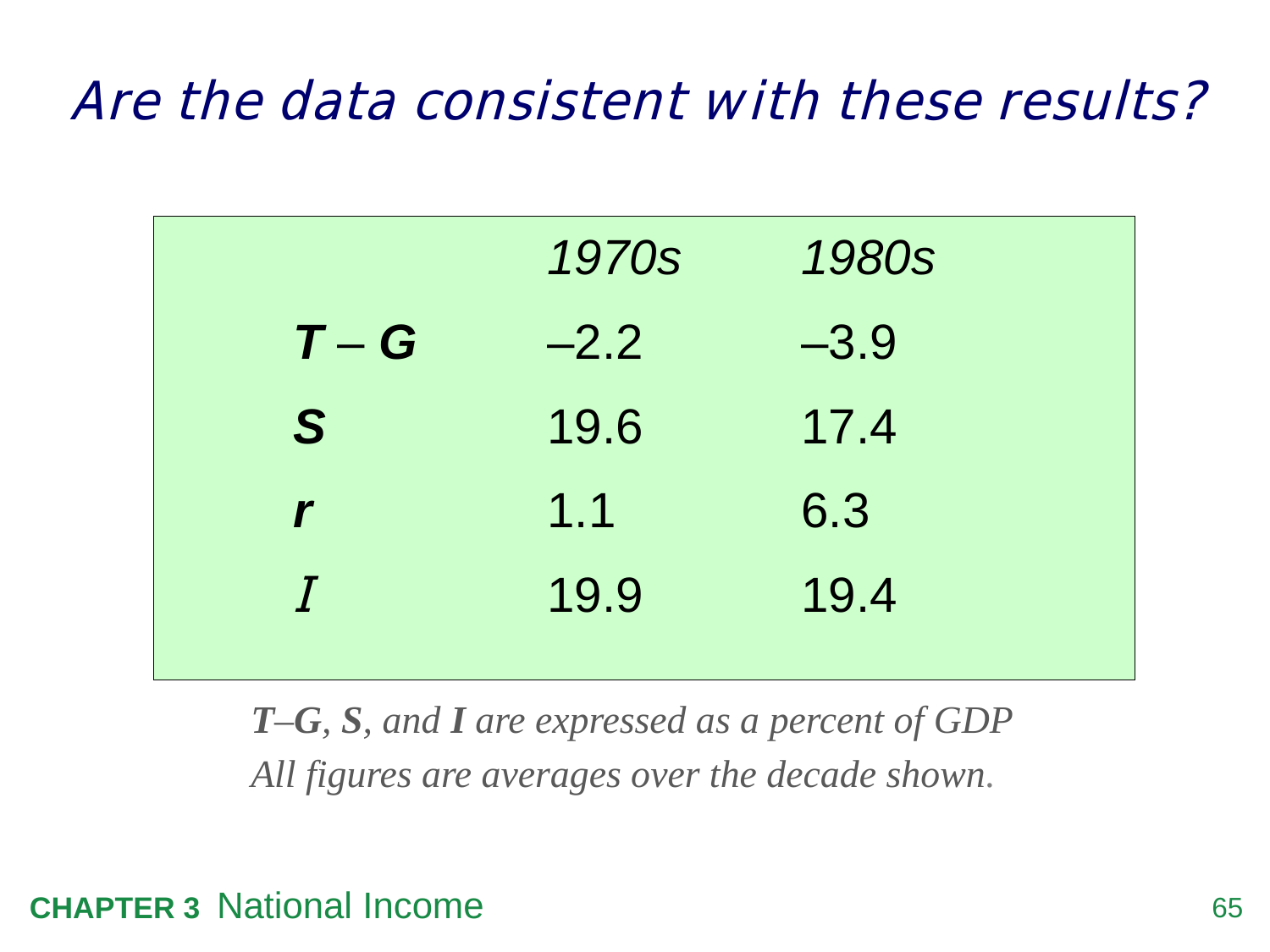

# Are the data consistent with these results?
			1970s	1980s
	T – G		–2.2		–3.9
	S		19.6		17.4
	r		1.1		6.3
	I		19.9		19.4
T–G, S, and I are expressed as a percent of GDP
All figures are averages over the decade shown.